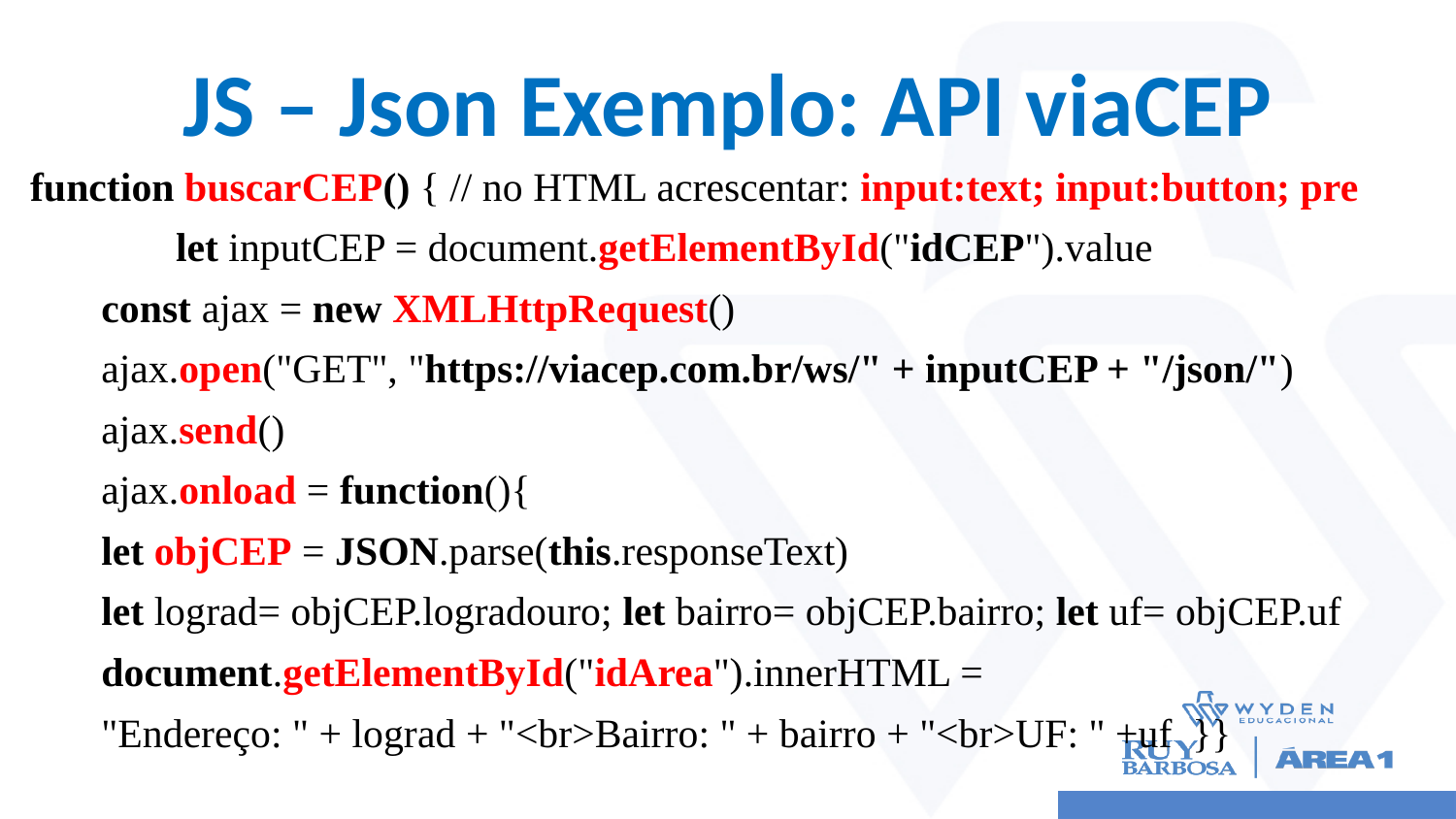

# JS – Json Exemplo: API viaCEP
function buscarCEP() { // no HTML acrescentar: input:text; input:button; pre
	let inputCEP = document.getElementById("idCEP").value
const ajax = new XMLHttpRequest()
ajax.open("GET", "https://viacep.com.br/ws/" + inputCEP + "/json/")
ajax.send()
ajax.onload = function(){
let objCEP = JSON.parse(this.responseText)
let lograd= objCEP.logradouro; let bairro= objCEP.bairro; let uf= objCEP.uf
document.getElementById("idArea").innerHTML =
"Endereço: " + lograd + "<br>Bairro: " + bairro + "<br>UF: " +uf  }}